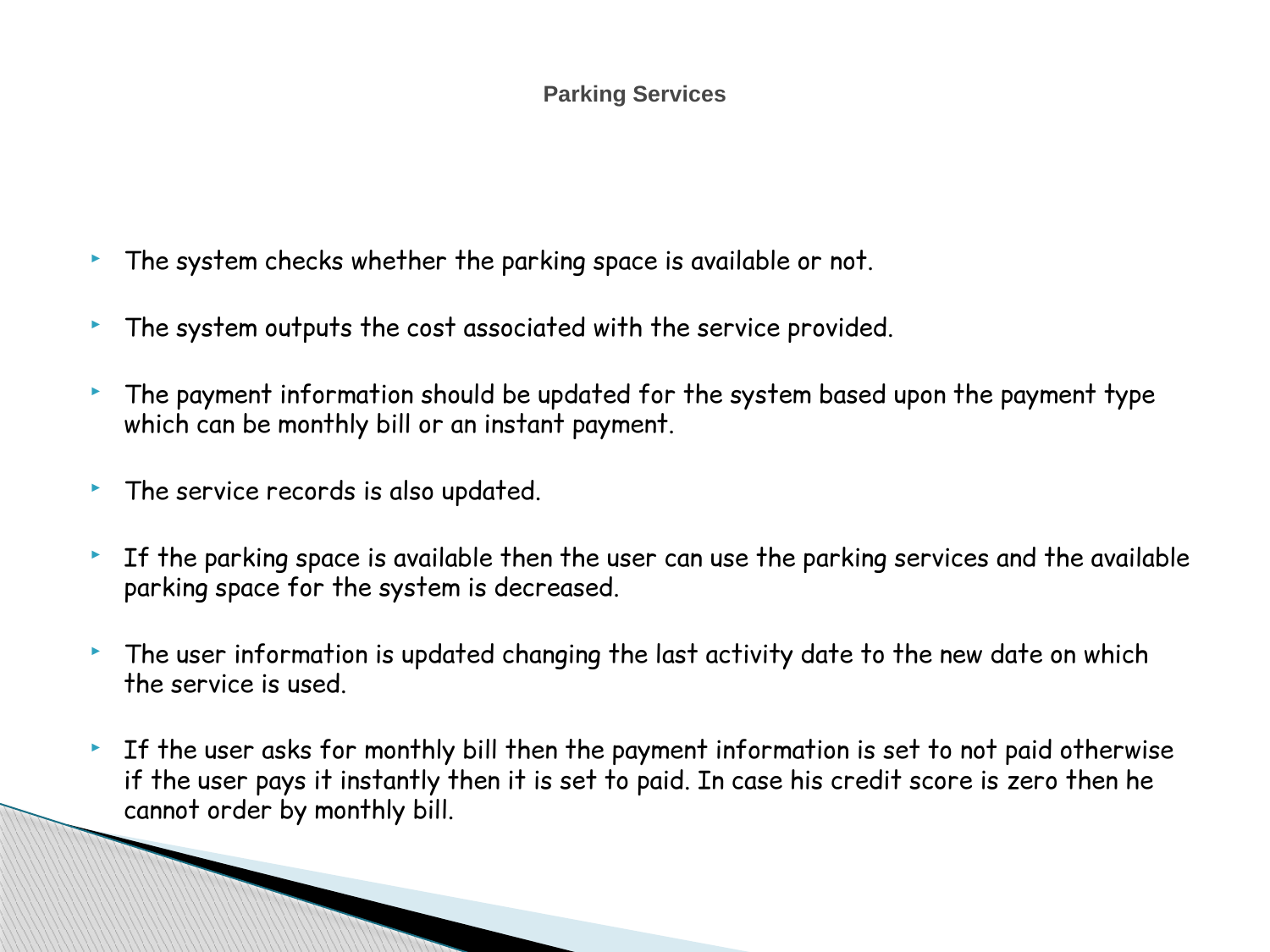

# Parking Services

The system checks whether the parking space is available or not.

The system outputs the cost associated with the service provided.

The payment information should be updated for the system based upon the payment type which can be monthly bill or an instant payment.

The service records is also updated.

If the parking space is available then the user can use the parking services and the available parking space for the system is decreased.

The user information is updated changing the last activity date to the new date on which the service is used.

If the user asks for monthly bill then the payment information is set to not paid otherwise if the user pays it instantly then it is set to paid. In case his credit score is zero then he cannot order by monthly bill.